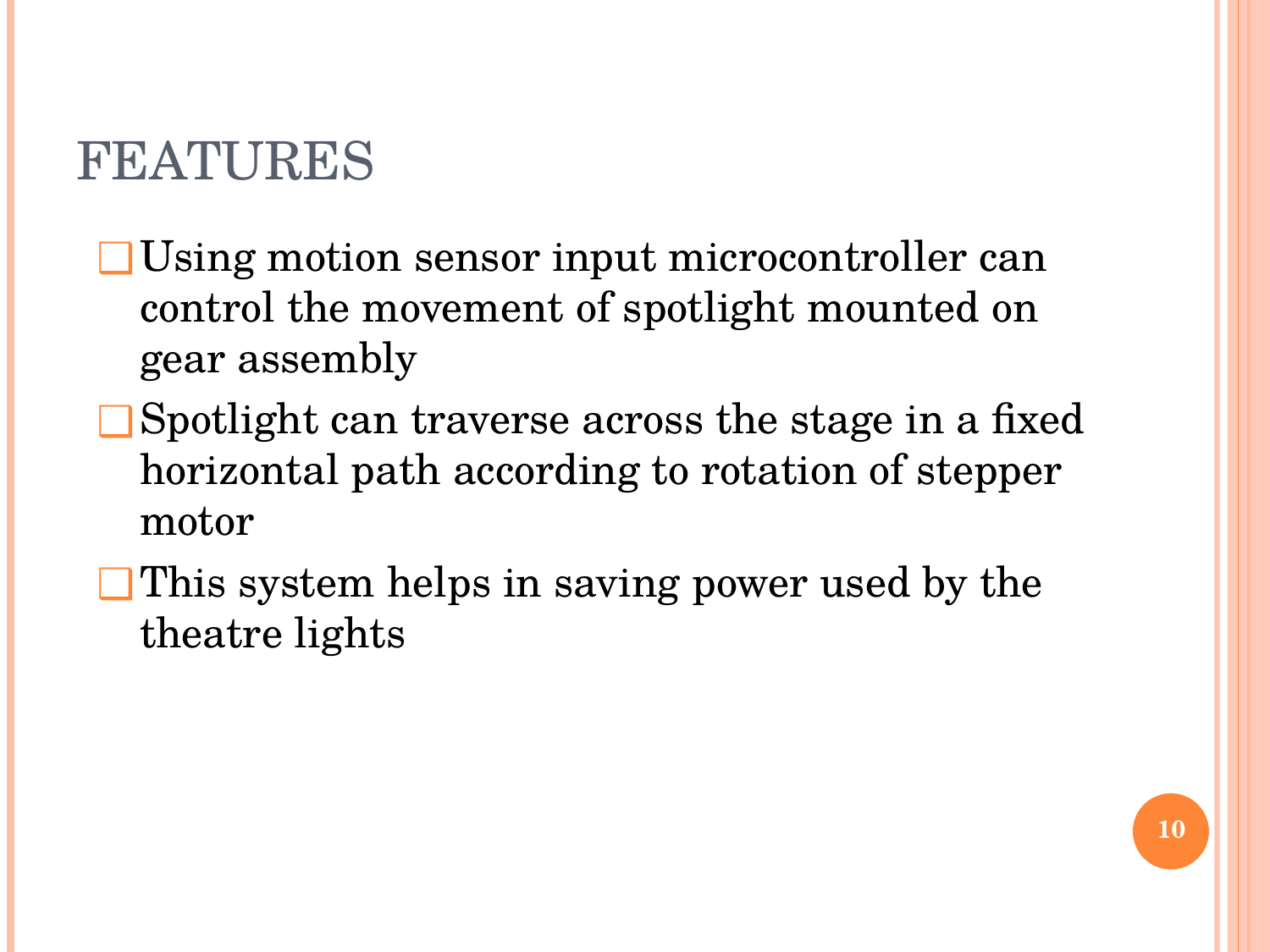

# Features
Using motion sensor input microcontroller can control the movement of spotlight mounted on gear assembly
Spotlight can traverse across the stage in a fixed horizontal path according to rotation of stepper motor
This system helps in saving power used by the theatre lights

10